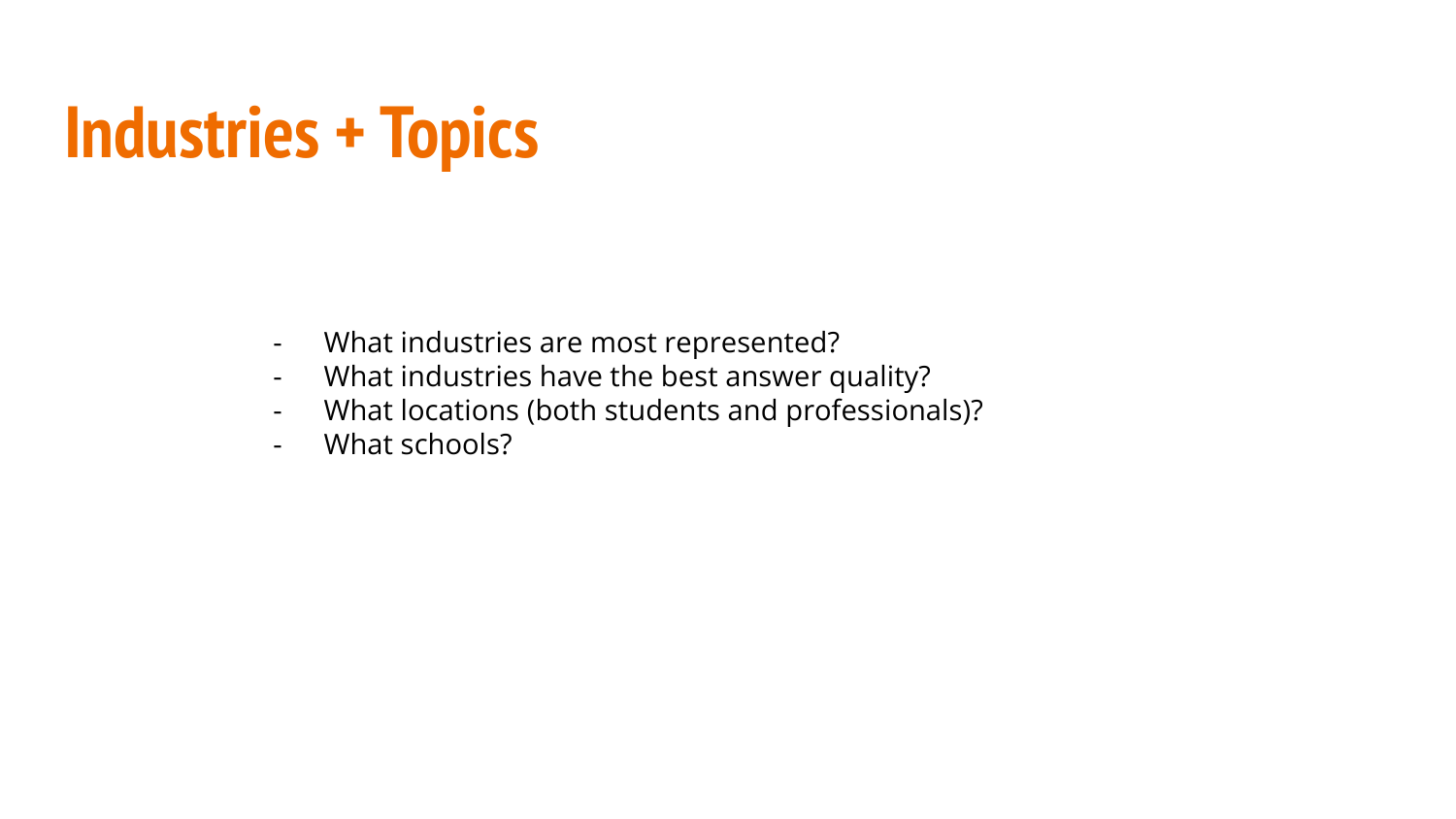

# Industries + Topics
What industries are most represented?
What industries have the best answer quality?
What locations (both students and professionals)?
What schools?